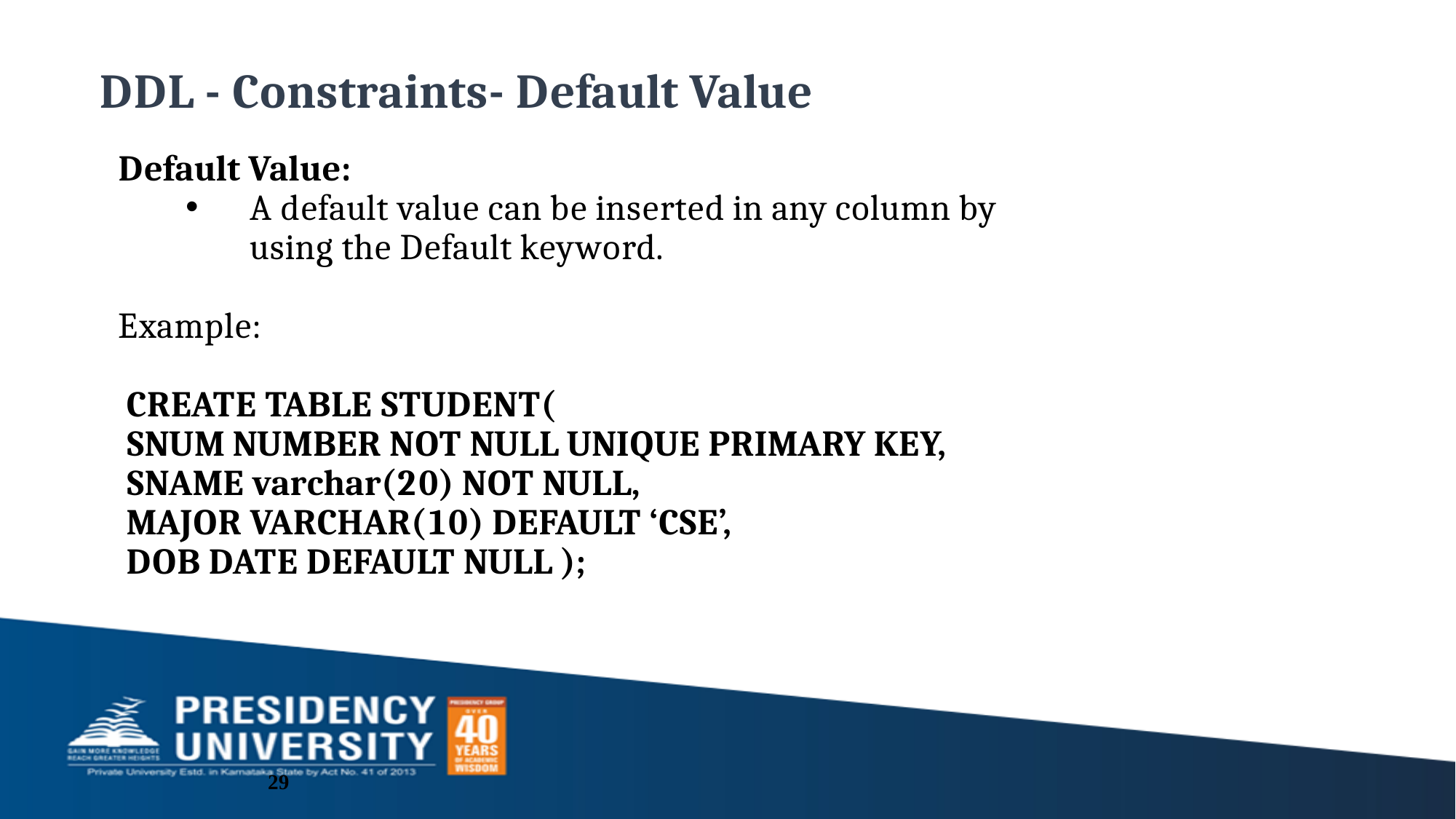

DDL - Constraints- Default Value
Default Value:
A default value can be inserted in any column by using the Default keyword.

Example:

 CREATE TABLE STUDENT(
 SNUM NUMBER NOT NULL UNIQUE PRIMARY KEY,
 SNAME varchar(20) NOT NULL,
 MAJOR VARCHAR(10) DEFAULT ‘CSE’,
 DOB DATE DEFAULT NULL );

29